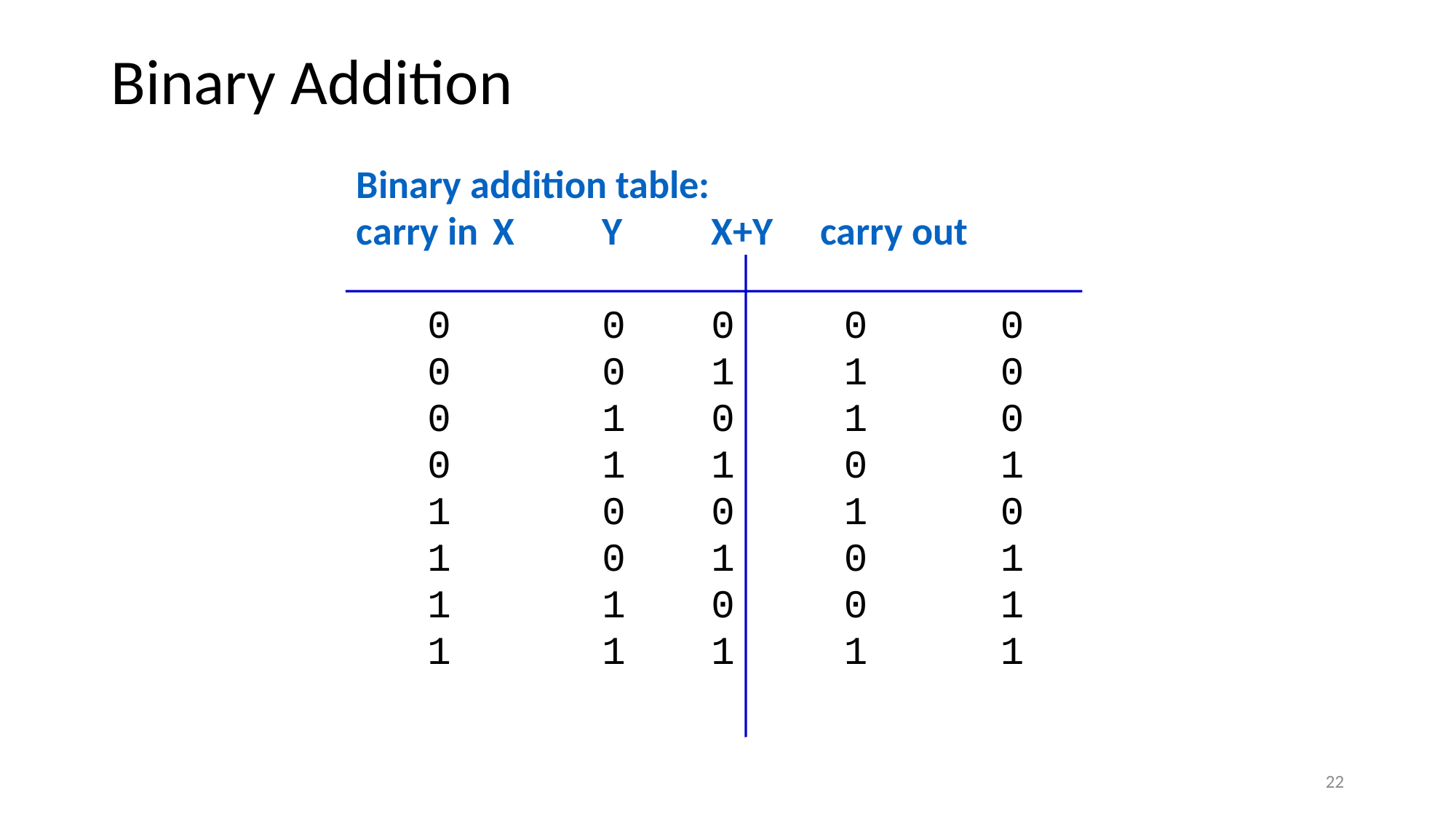

# Binary Addition
Binary addition table:
carry in	X	Y	X+Y	carry out

   0		0	0	 0	   0
   0		0	1	 1	   0
   0		1	0	 1	   0
   0		1	1	 0	   1
   1		0	0	 1	   0
   1		0	1	 0	   1
   1		1	0	 0	   1
   1		1	1	 1	   1

22